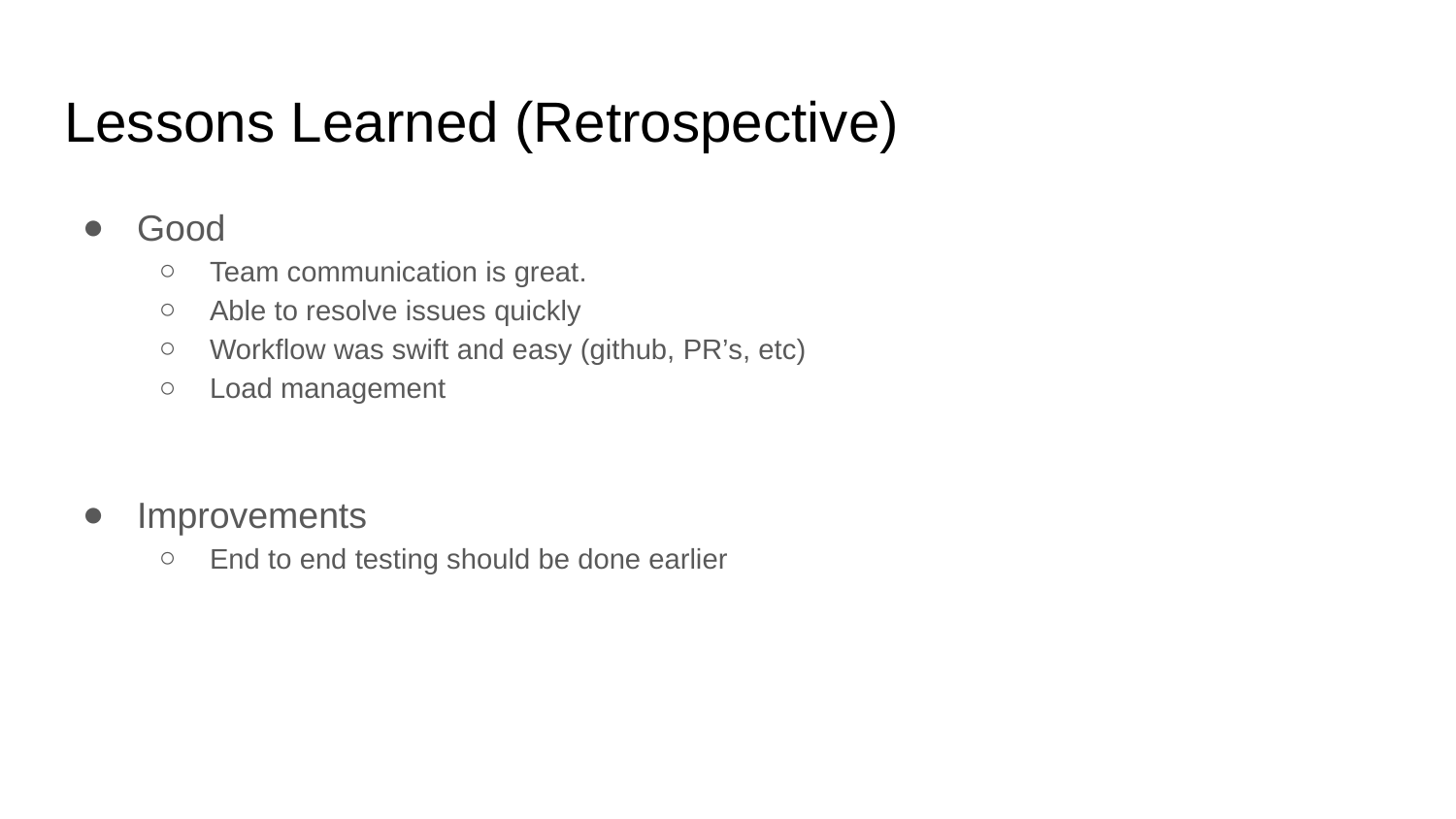

# Lessons Learned (Retrospective)
Good
Team communication is great.
Able to resolve issues quickly
Workflow was swift and easy (github, PR’s, etc)
Load management

Improvements
End to end testing should be done earlier